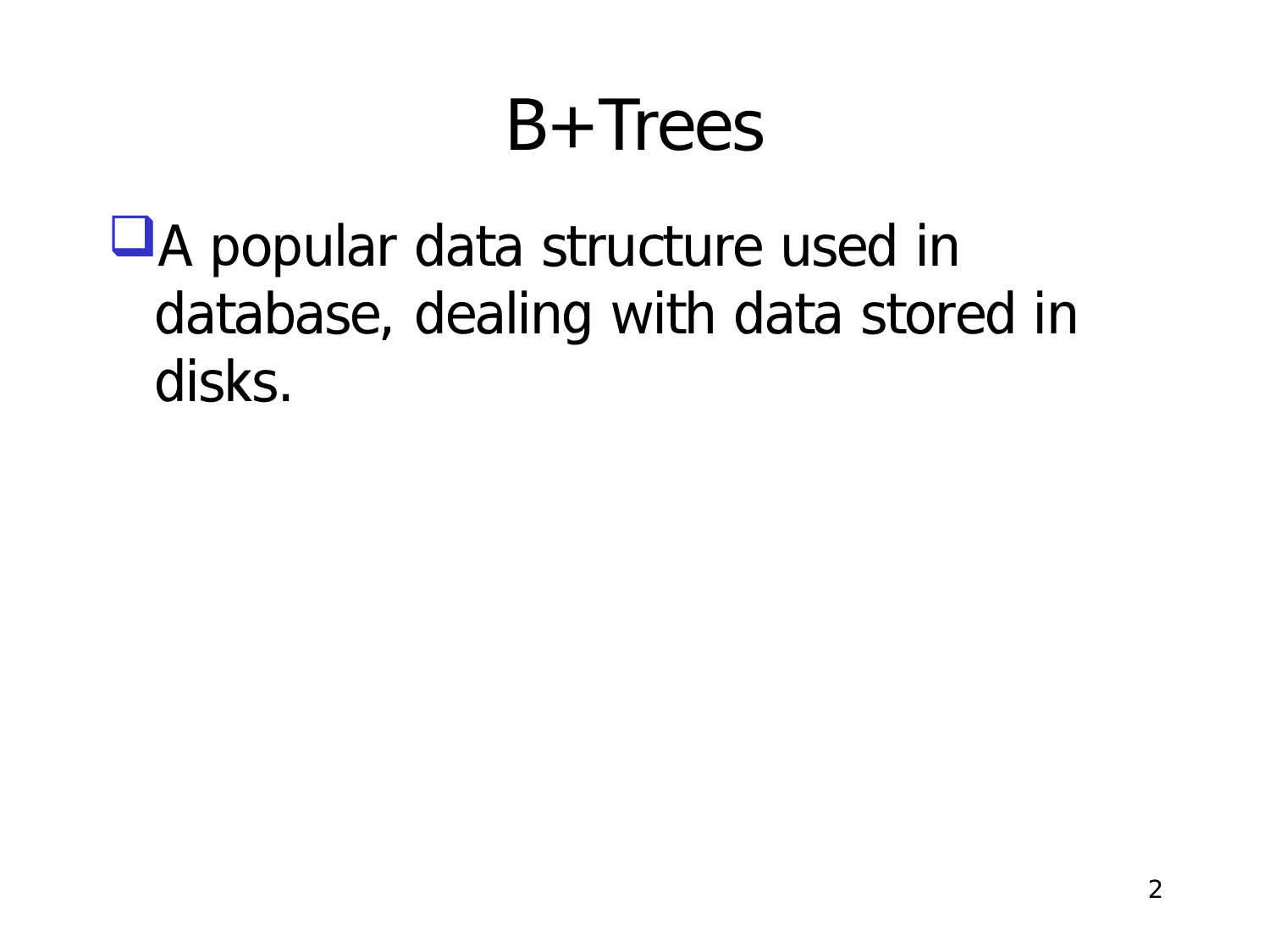

# B+Trees
A popular data structure used in 	database, dealing with data stored in 	disks.
2